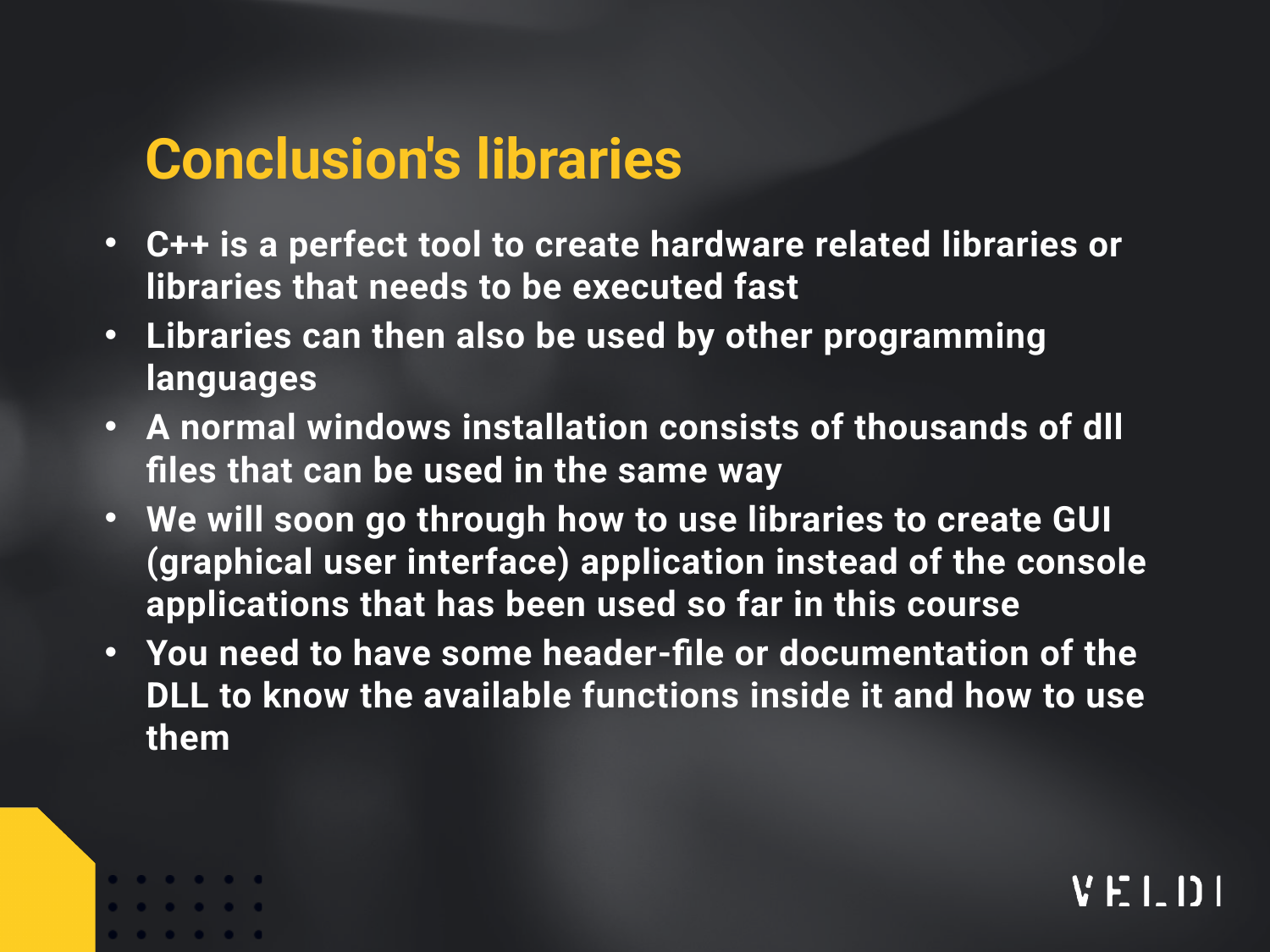

Conclusion's libraries
C++ is a perfect tool to create hardware related libraries or libraries that needs to be executed fast
Libraries can then also be used by other programming languages
A normal windows installation consists of thousands of dll files that can be used in the same way
We will soon go through how to use libraries to create GUI (graphical user interface) application instead of the console applications that has been used so far in this course
You need to have some header-file or documentation of the DLL to know the available functions inside it and how to use them